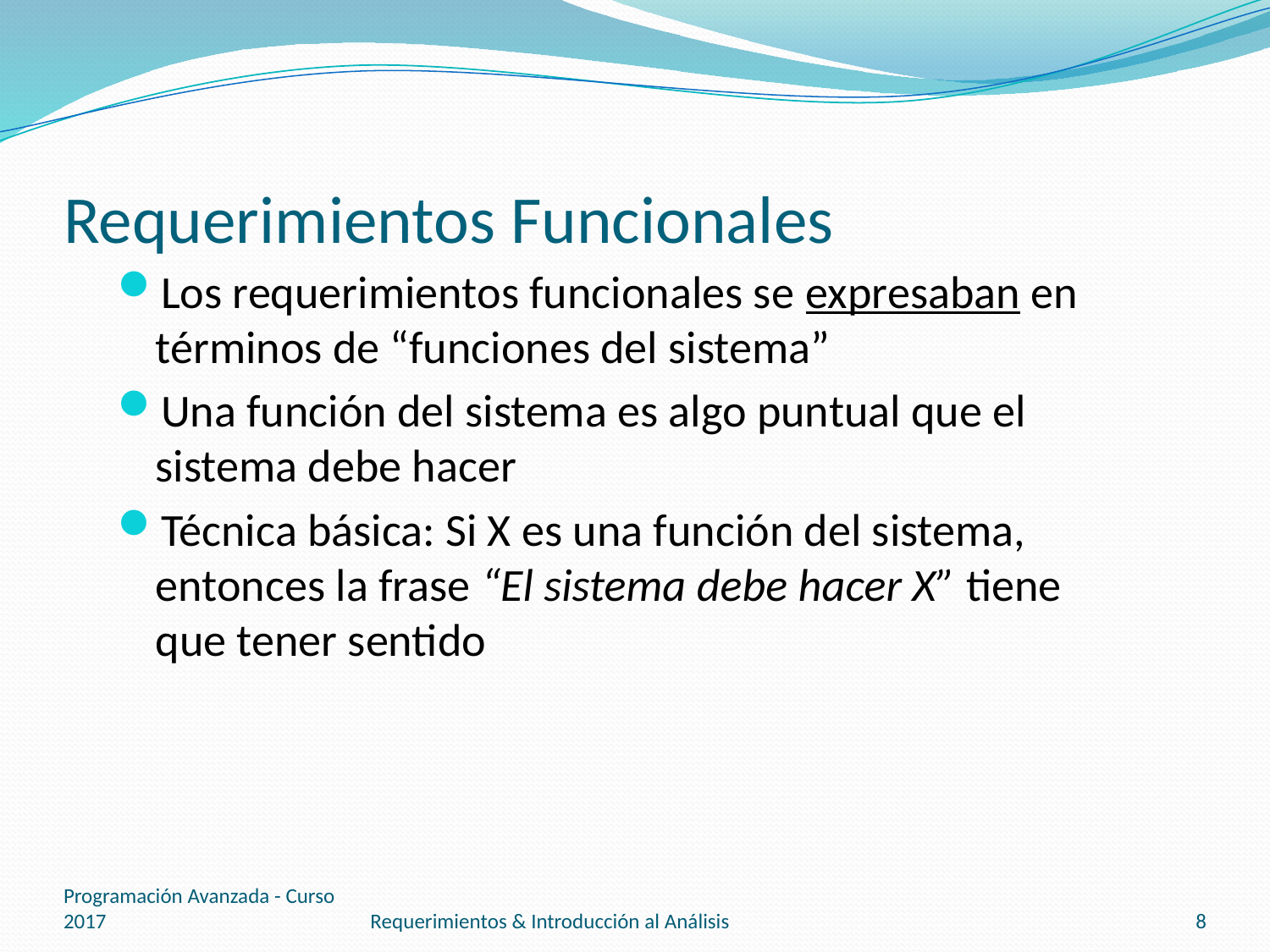

# Requerimientos Funcionales
Los requerimientos funcionales se expresaban en términos de “funciones del sistema”
Una función del sistema es algo puntual que el sistema debe hacer
Técnica básica: Si X es una función del sistema, entonces la frase “El sistema debe hacer X” tiene que tener sentido
Programación Avanzada - Curso 2017
Requerimientos & Introducción al Análisis
8